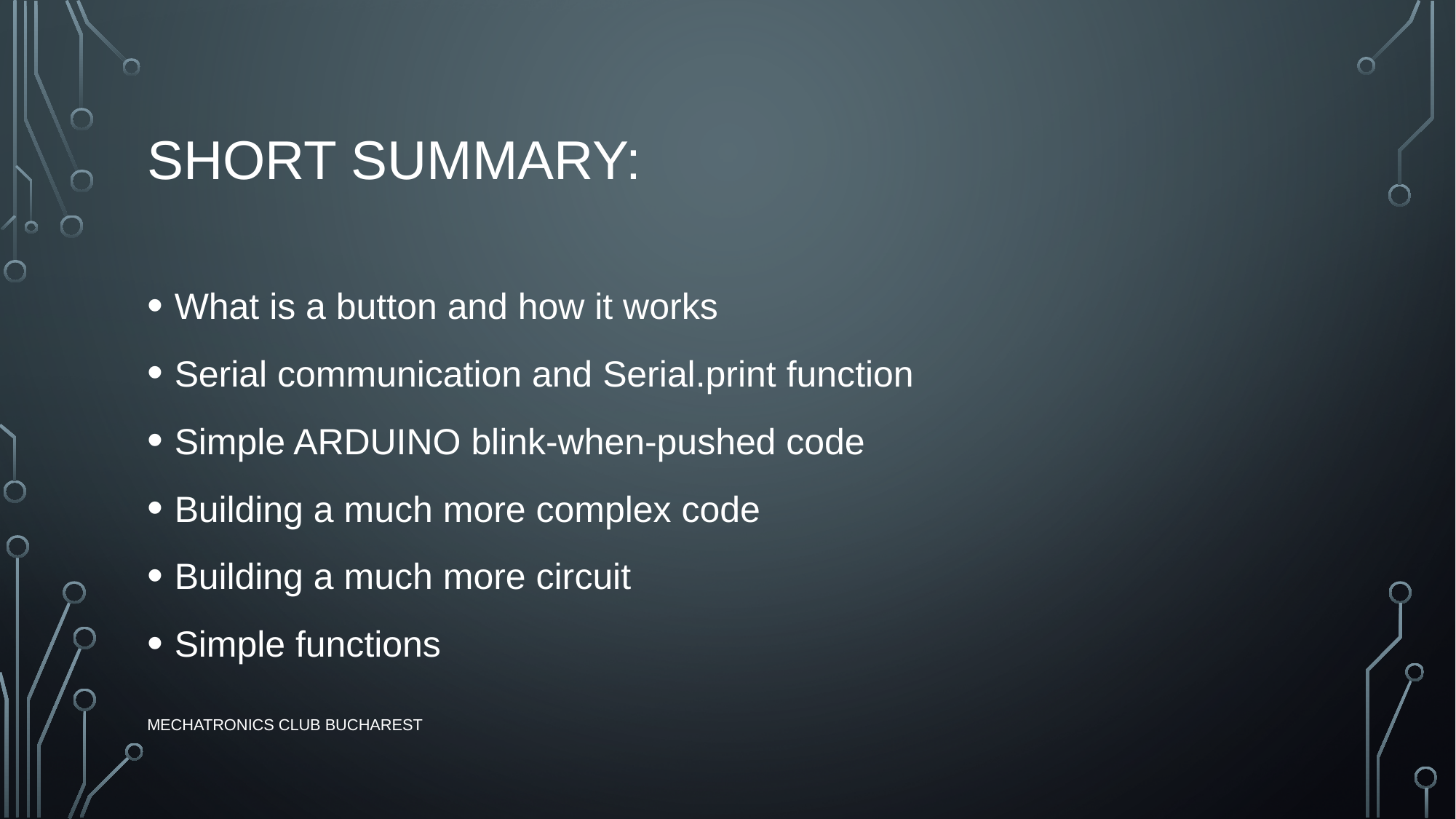

# Short summary:
What is a button and how it works
Serial communication and Serial.print function
Simple ARDUINO blink-when-pushed code
Building a much more complex code
Building a much more circuit
Simple functions
Mechatronics Club Bucharest